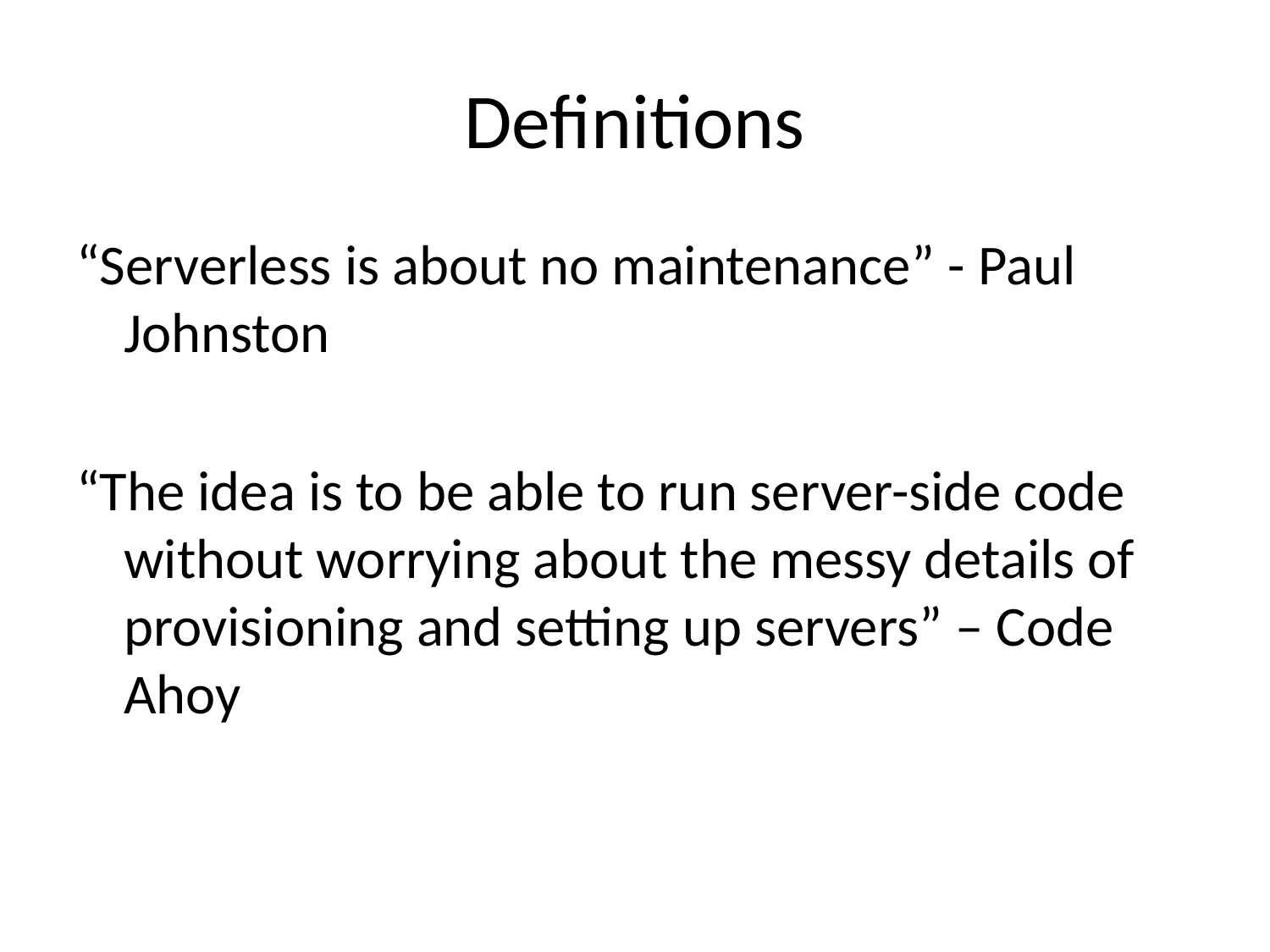

# Definitions
“Serverless is about no maintenance” - Paul Johnston

“The idea is to be able to run server-side code without worrying about the messy details of provisioning and setting up servers” – Code Ahoy